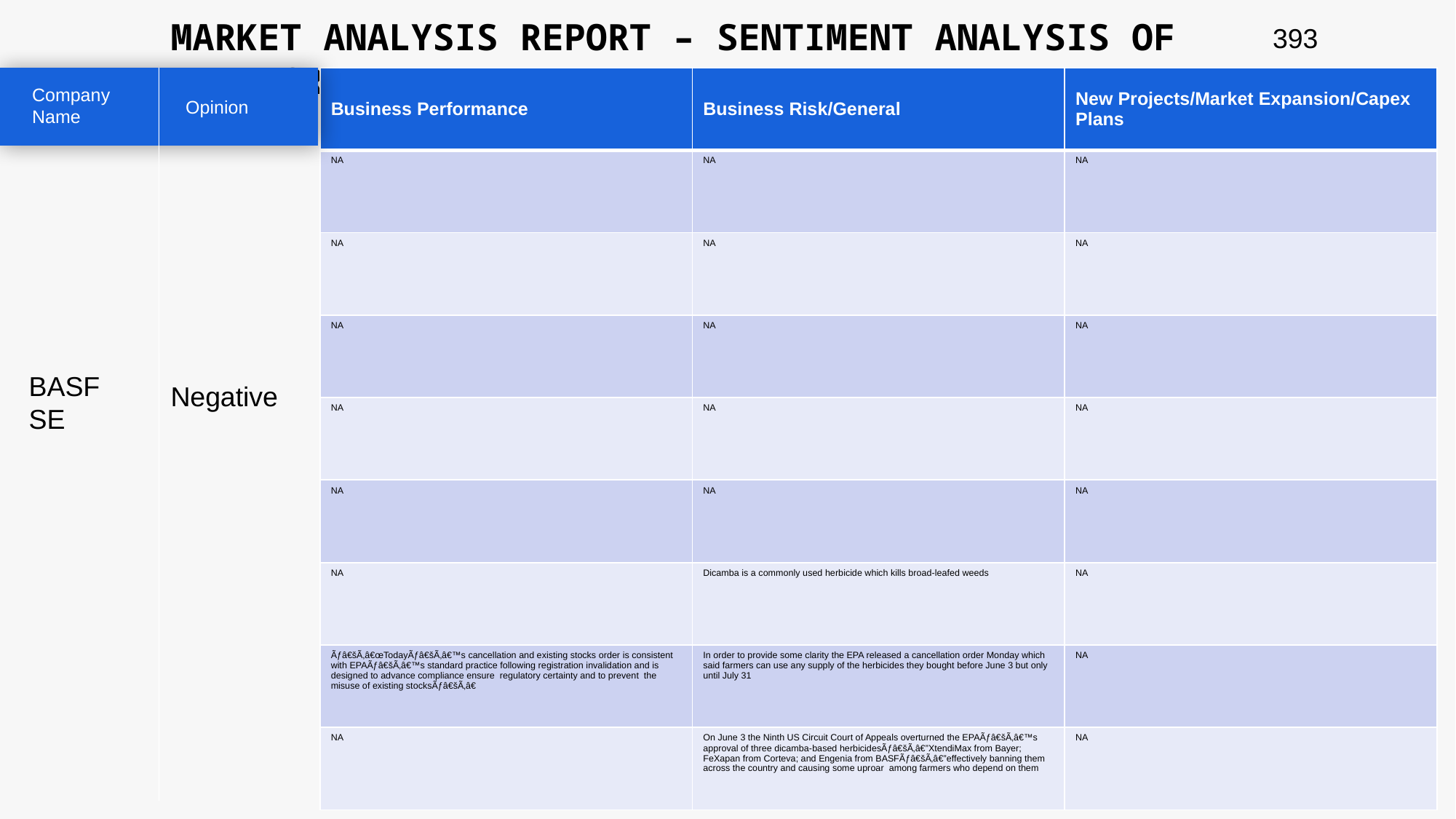

MARKET ANALYSIS REPORT – SENTIMENT ANALYSIS OF PEER GROUP
393

| Business Performance | Business Risk/General | New Projects/Market Expansion/Capex Plans |
| --- | --- | --- |
| NA | NA | NA |
| NA | NA | NA |
| NA | NA | NA |
| NA | NA | NA |
| NA | NA | NA |
| NA | Dicamba is a commonly used herbicide which kills broad-leafed weeds | NA |
| Ãƒâ€šÃ‚â€œTodayÃƒâ€šÃ‚â€™s cancellation and existing stocks order is consistent with EPAÃƒâ€šÃ‚â€™s standard practice following registration invalidation and is designed to advance compliance ensure regulatory certainty and to prevent the misuse of existing stocksÃƒâ€šÃ‚â€ | In order to provide some clarity the EPA released a cancellation order Monday which said farmers can use any supply of the herbicides they bought before June 3 but only until July 31 | NA |
| NA | On June 3 the Ninth US Circuit Court of Appeals overturned the EPAÃƒâ€šÃ‚â€™s approval of three dicamba-based herbicidesÃƒâ€šÃ‚â€”XtendiMax from Bayer; FeXapan from Corteva; and Engenia from BASFÃƒâ€šÃ‚â€”effectively banning them across the country and causing some uproar among farmers who depend on them | NA |
Company Name
Opinion
BASF SE
Negative